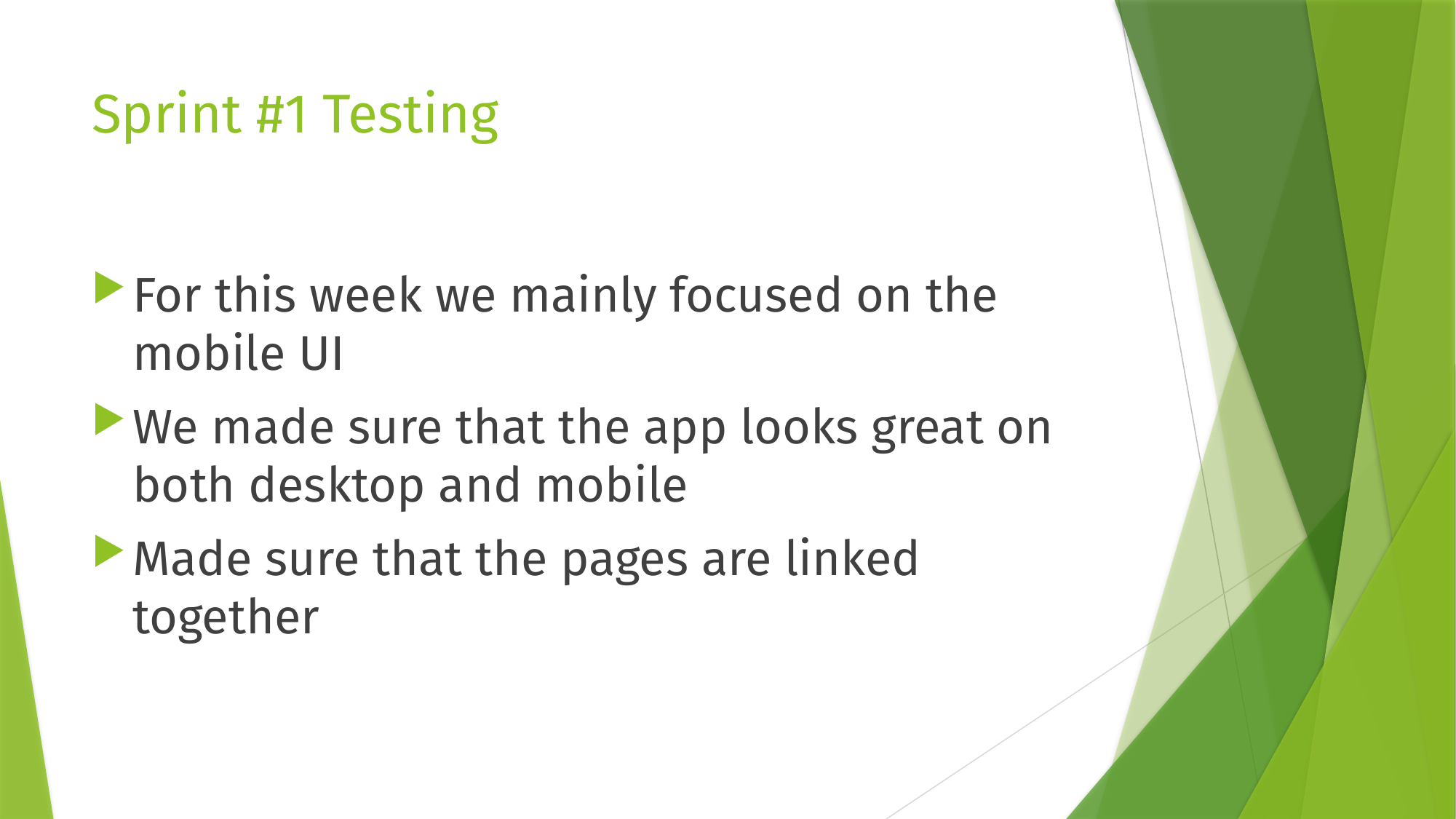

# Sprint #1 Testing
For this week we mainly focused on the mobile UI
We made sure that the app looks great on both desktop and mobile
Made sure that the pages are linked together